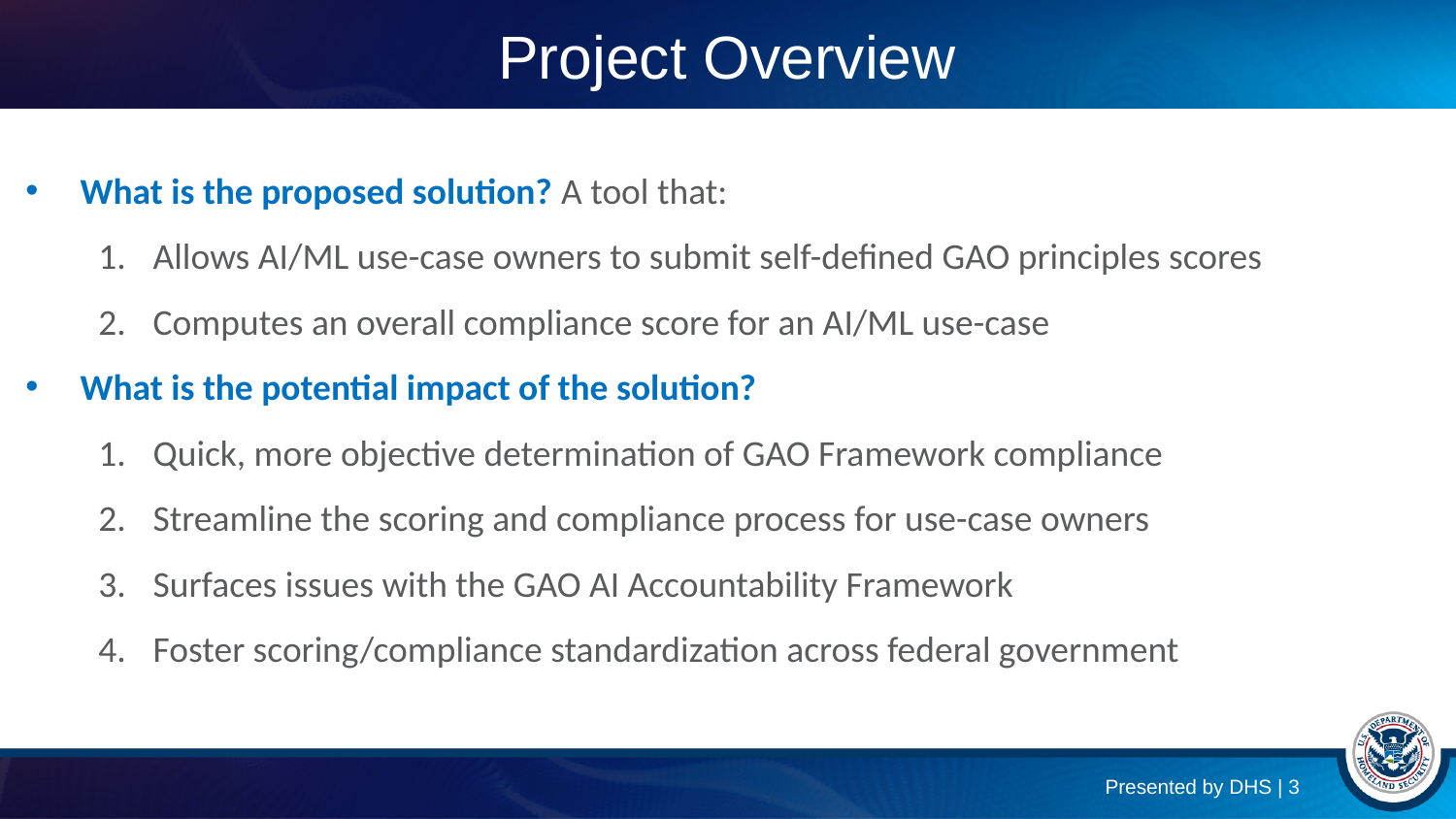

# Project Overview
What is the proposed solution? A tool that:
Allows AI/ML use-case owners to submit self-defined GAO principles scores
Computes an overall compliance score for an AI/ML use-case
What is the potential impact of the solution?
Quick, more objective determination of GAO Framework compliance
Streamline the scoring and compliance process for use-case owners
Surfaces issues with the GAO AI Accountability Framework
Foster scoring/compliance standardization across federal government
Presented by DHS | 3